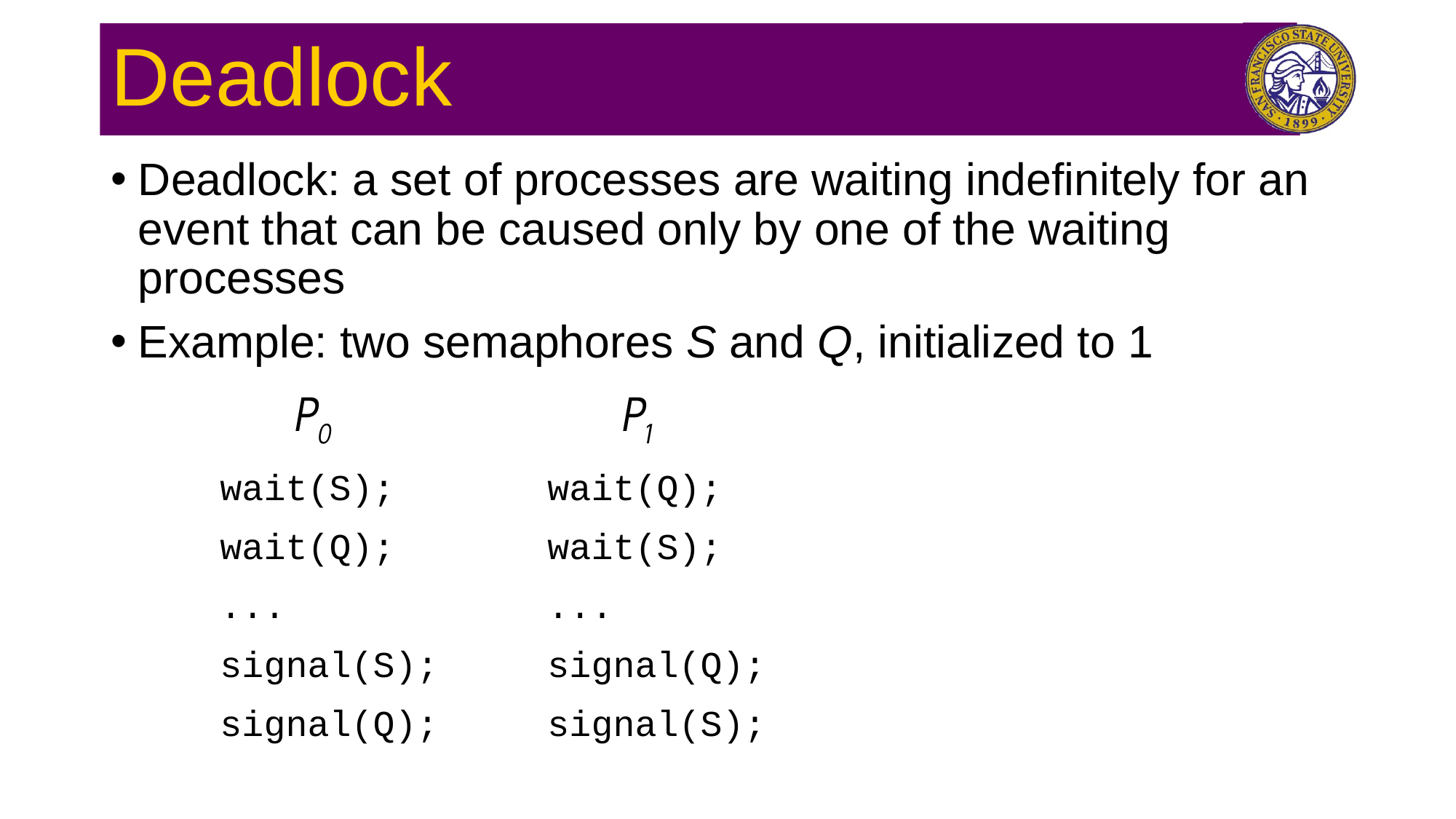

# Deadlock
Deadlock: a set of processes are waiting indefinitely for an event that can be caused only by one of the waiting processes
Example: two semaphores S and Q, initialized to 1
	     P0 		     P1
	wait(S); 		wait(Q);
	wait(Q); 		wait(S);
	... 			...
	signal(S); 	signal(Q);
	signal(Q); 	signal(S);